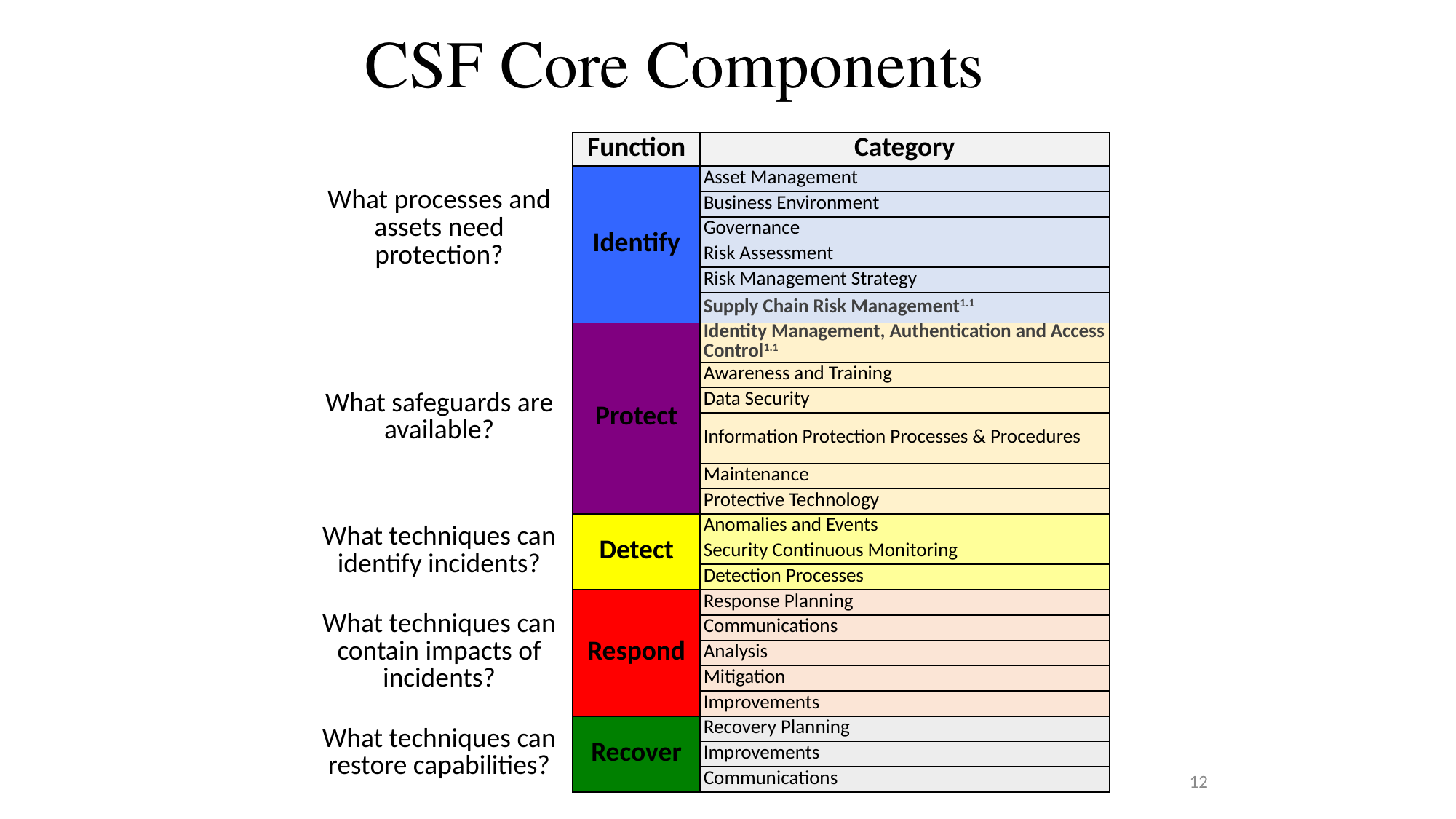

CSF Core Components
#
|  | Function | Category |
| --- | --- | --- |
| What processes and assets need protection? | Identify | Asset Management |
|  |  | Business Environment |
|  |  | Governance |
|  |  | Risk Assessment |
|  |  | Risk Management Strategy |
|  |  | Supply Chain Risk Management1.1 |
| What safeguards are available? | Protect | Identity Management, Authentication and Access Control1.1 |
|  |  | Awareness and Training |
|  |  | Data Security |
|  |  | Information Protection Processes & Procedures |
|  |  | Maintenance |
|  |  | Protective Technology |
| What techniques can identify incidents? | Detect | Anomalies and Events |
|  |  | Security Continuous Monitoring |
|  |  | Detection Processes |
| What techniques can contain impacts of incidents? | Respond | Response Planning |
|  |  | Communications |
|  |  | Analysis |
|  |  | Mitigation |
|  |  | Improvements |
| What techniques can restore capabilities? | Recover | Recovery Planning |
|  |  | Improvements |
|  |  | Communications |
12